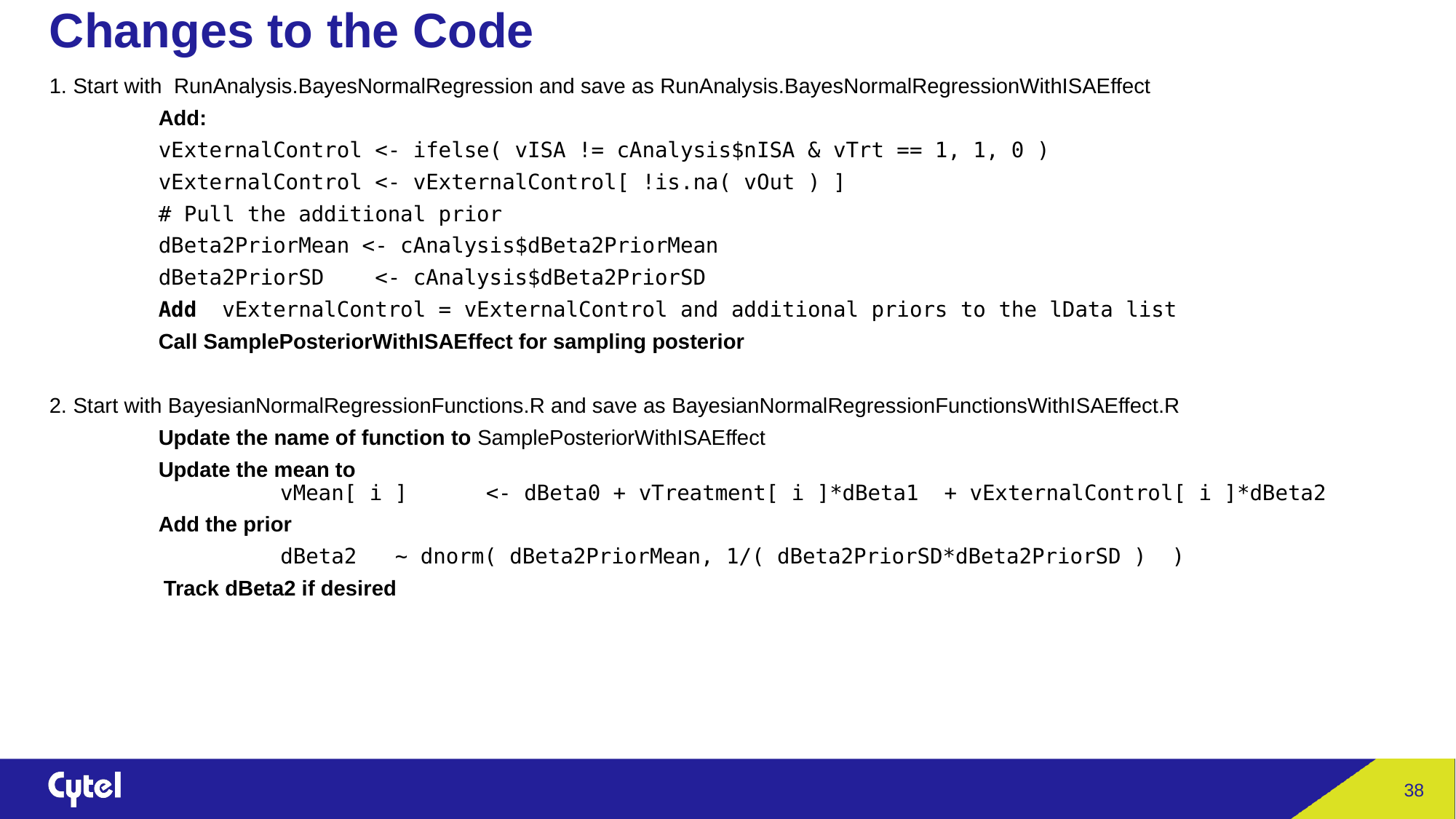

# Changes to the Code
1. Start with  RunAnalysis.BayesNormalRegression and save as RunAnalysis.BayesNormalRegressionWithISAEffect
	Add:
	vExternalControl <- ifelse( vISA != cAnalysis$nISA & vTrt == 1, 1, 0 )
	vExternalControl <- vExternalControl[ !is.na( vOut ) ]
	# Pull the additional prior
	dBeta2PriorMean <- cAnalysis$dBeta2PriorMean
	dBeta2PriorSD    <- cAnalysis$dBeta2PriorSD
	Add  vExternalControl = vExternalControl and additional priors to the lData list
	Call SamplePosteriorWithISAEffect for sampling posterior

2. Start with BayesianNormalRegressionFunctions.R and save as BayesianNormalRegressionFunctionsWithISAEffect.R
	Update the name of function to SamplePosteriorWithISAEffect
	Update the mean to
		 vMean[ i ] 	<- dBeta0 + vTreatment[ i ]*dBeta1  + vExternalControl[ i ]*dBeta2
	Add the prior
		 dBeta2   ~ dnorm( dBeta2PriorMean, 1/( dBeta2PriorSD*dBeta2PriorSD )  )
                   Track dBeta2 if desired

38